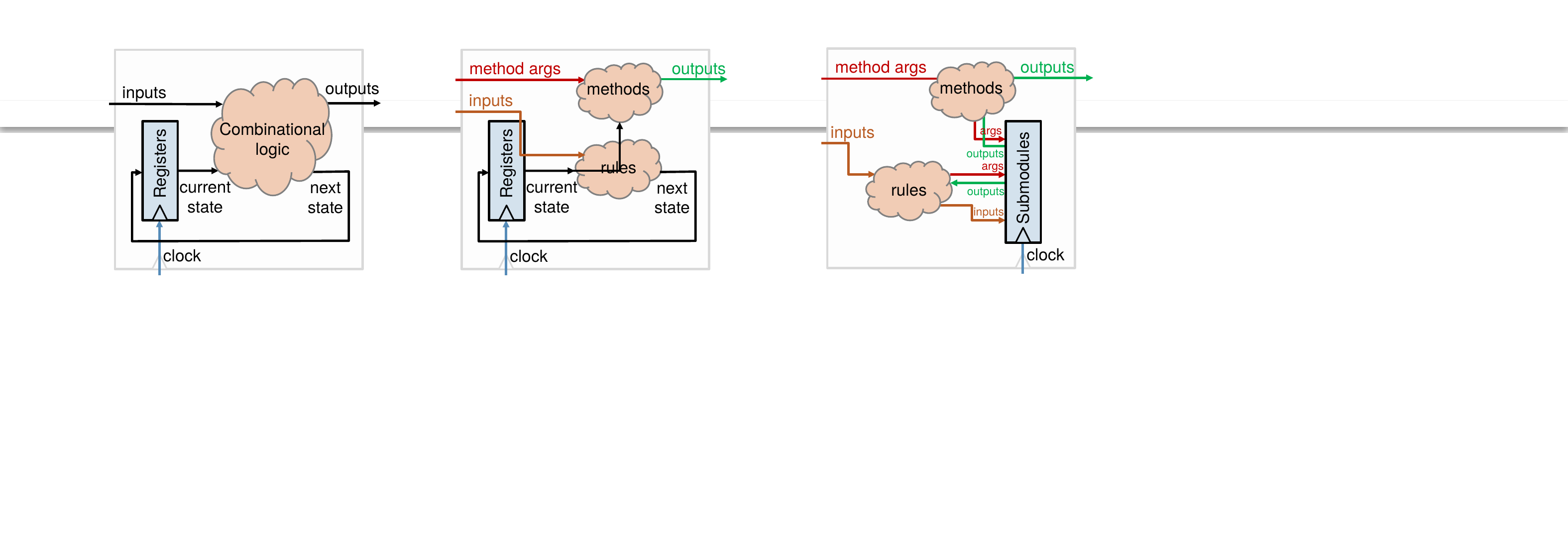

outputs
method args
outputs
method args

methods
outputs
methods
inputs

inputs
Combinational
logic
inputs
args

outputs
Registers
Registers
rules
args

Submodules

current state
current state
next state
next state
rules
outputs
inputs

clock
clock
clock